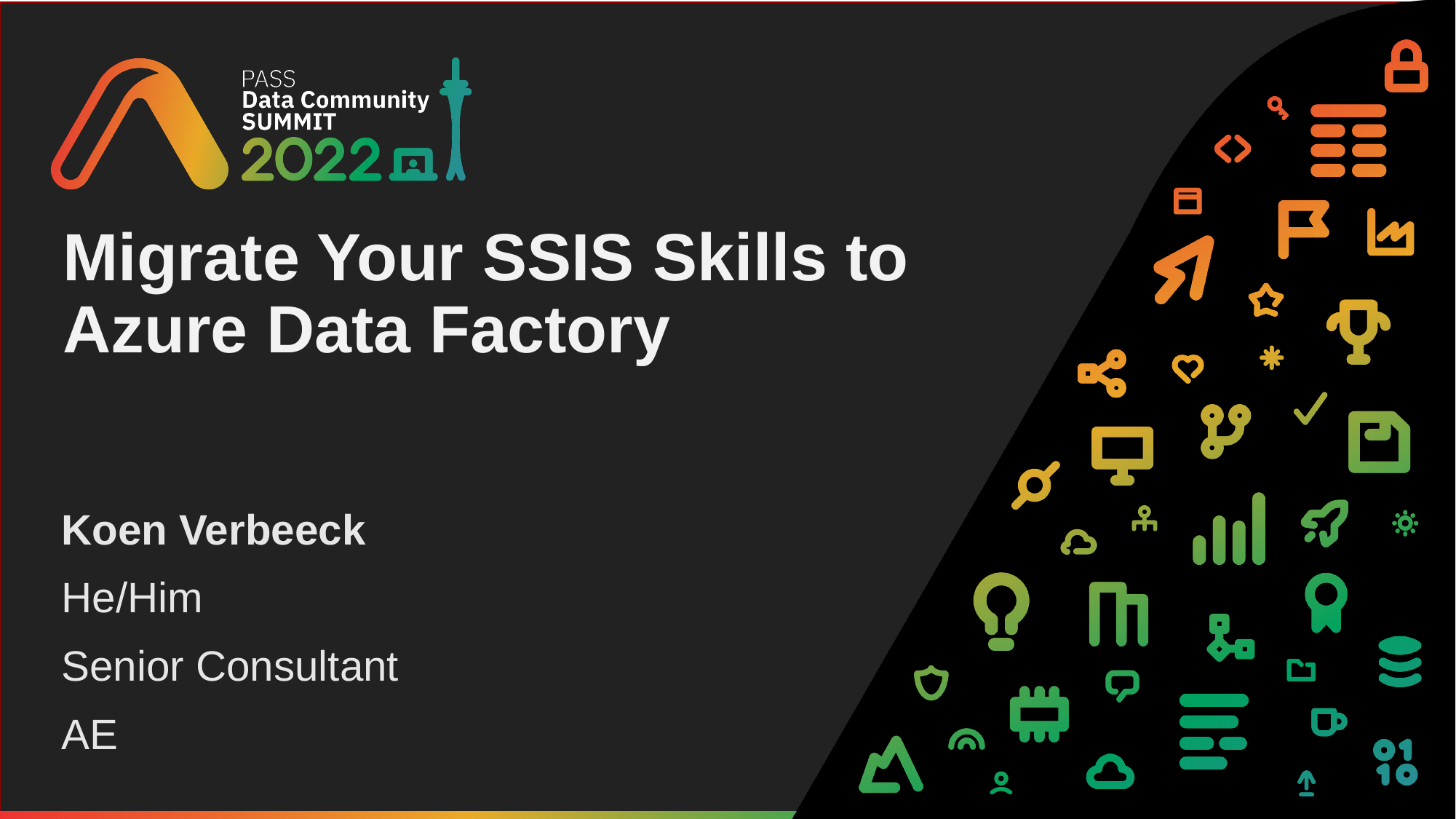

# Migrate Your SSIS Skills to Azure Data Factory
Koen Verbeeck
He/Him
Senior Consultant
AE